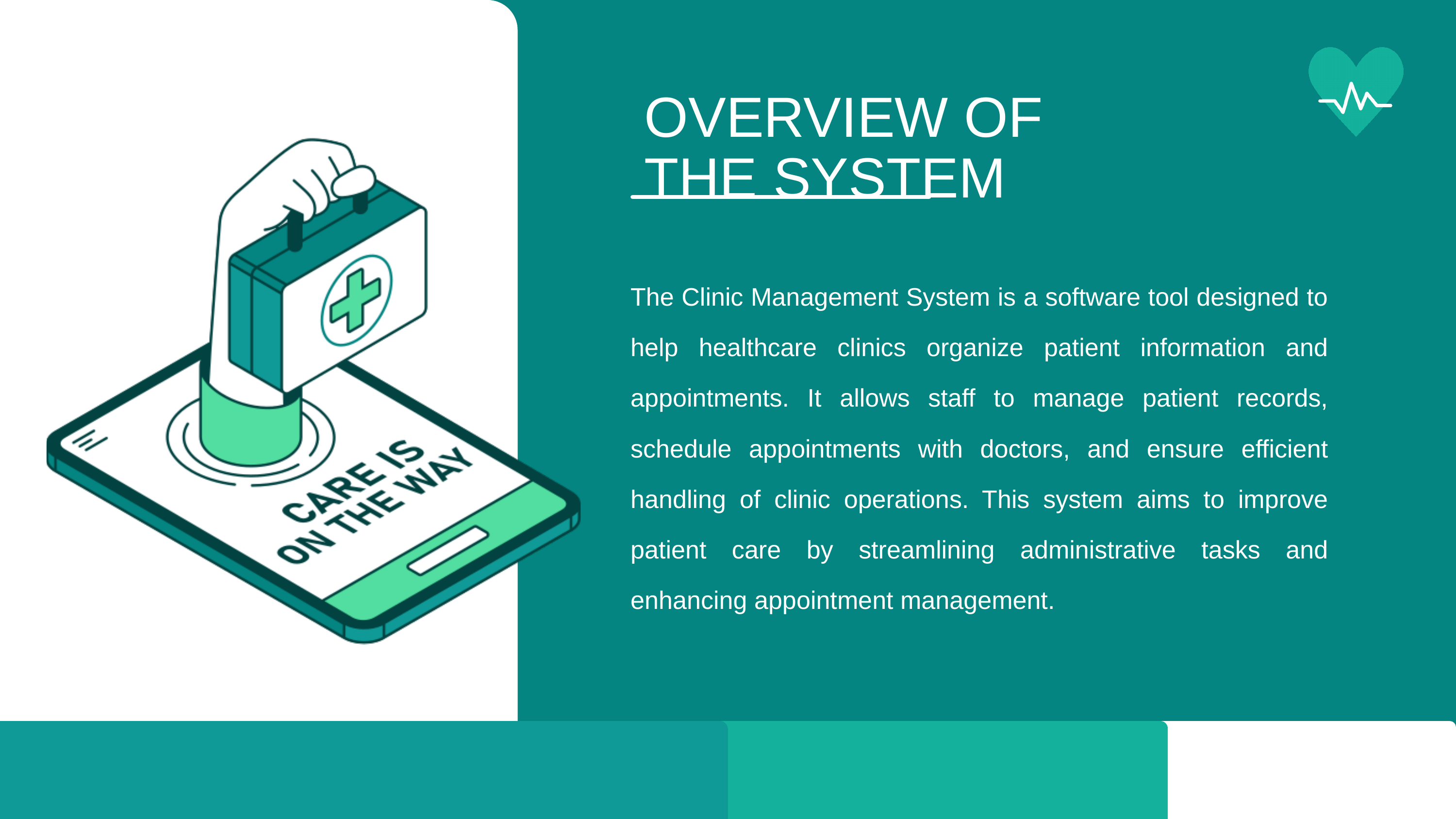

OVERVIEW OF THE SYSTEM

The Clinic Management System is a software tool designed to help healthcare clinics organize patient information and appointments. It allows staff to manage patient records, schedule appointments with doctors, and ensure efficient handling of clinic operations. This system aims to improve patient care by streamlining administrative tasks and enhancing appointment management.